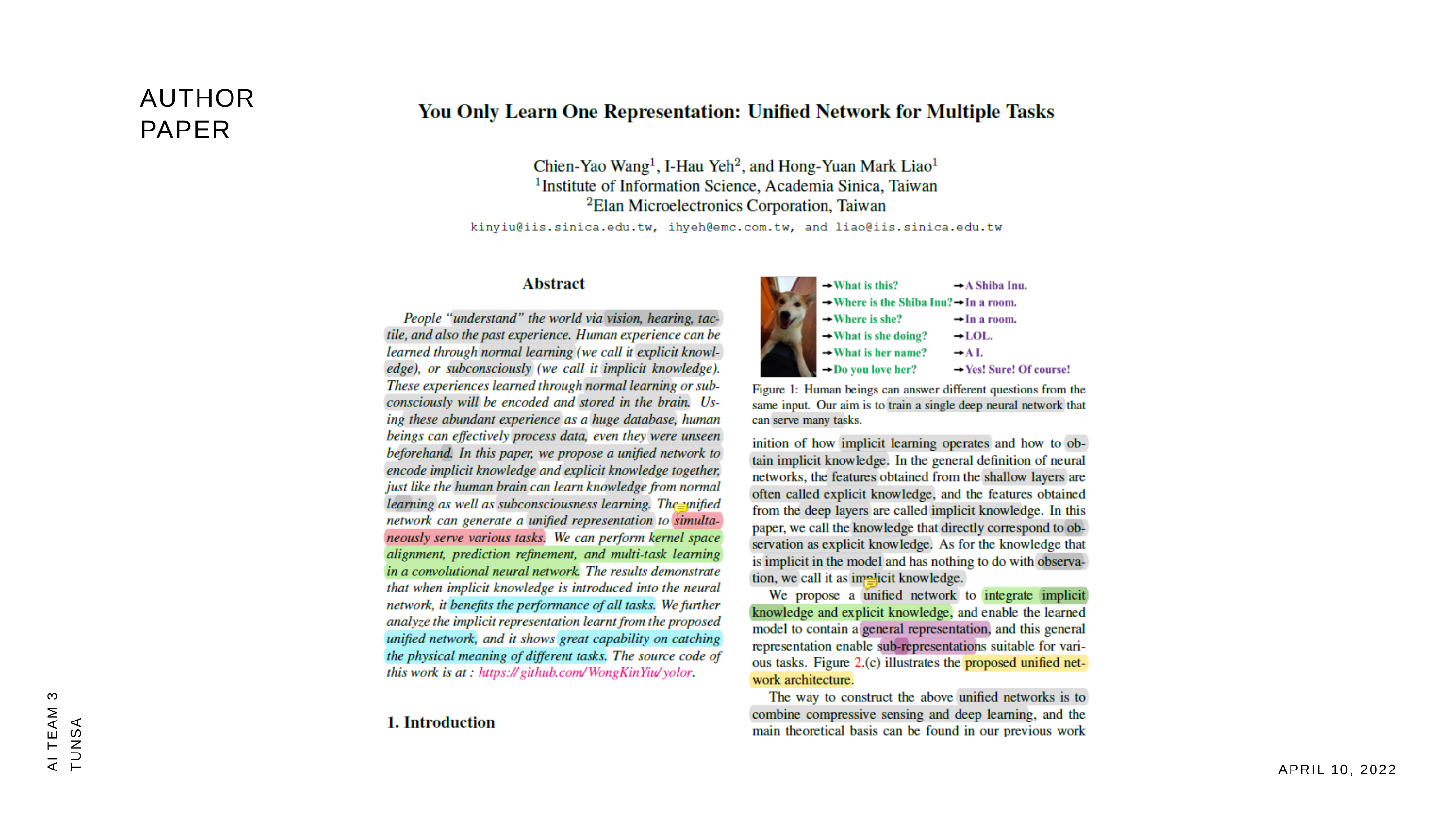

AUTHOR PAPER

AI TEAM 3
TUNSA
APRIL 10, 2022